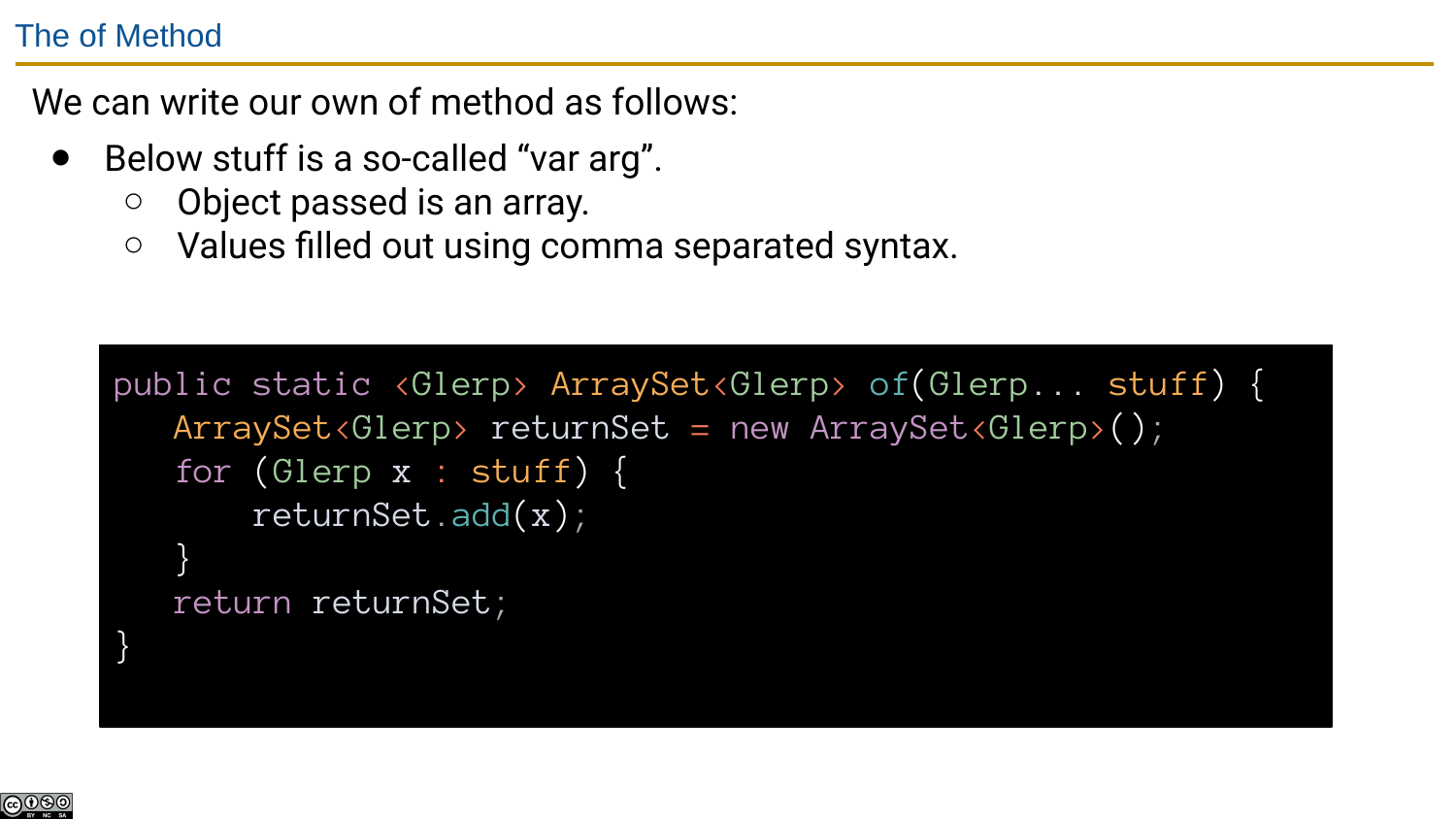

# The of Method
We can write our own of method as follows:
Below stuff is a so-called “var arg”.
Object passed is an array.
Values filled out using comma separated syntax.
public static <Glerp> ArraySet<Glerp> of(Glerp... stuff) {
   ArraySet<Glerp> returnSet = new ArraySet<Glerp>();
   for (Glerp x : stuff) {
       returnSet.add(x);
   }
   return returnSet;
}